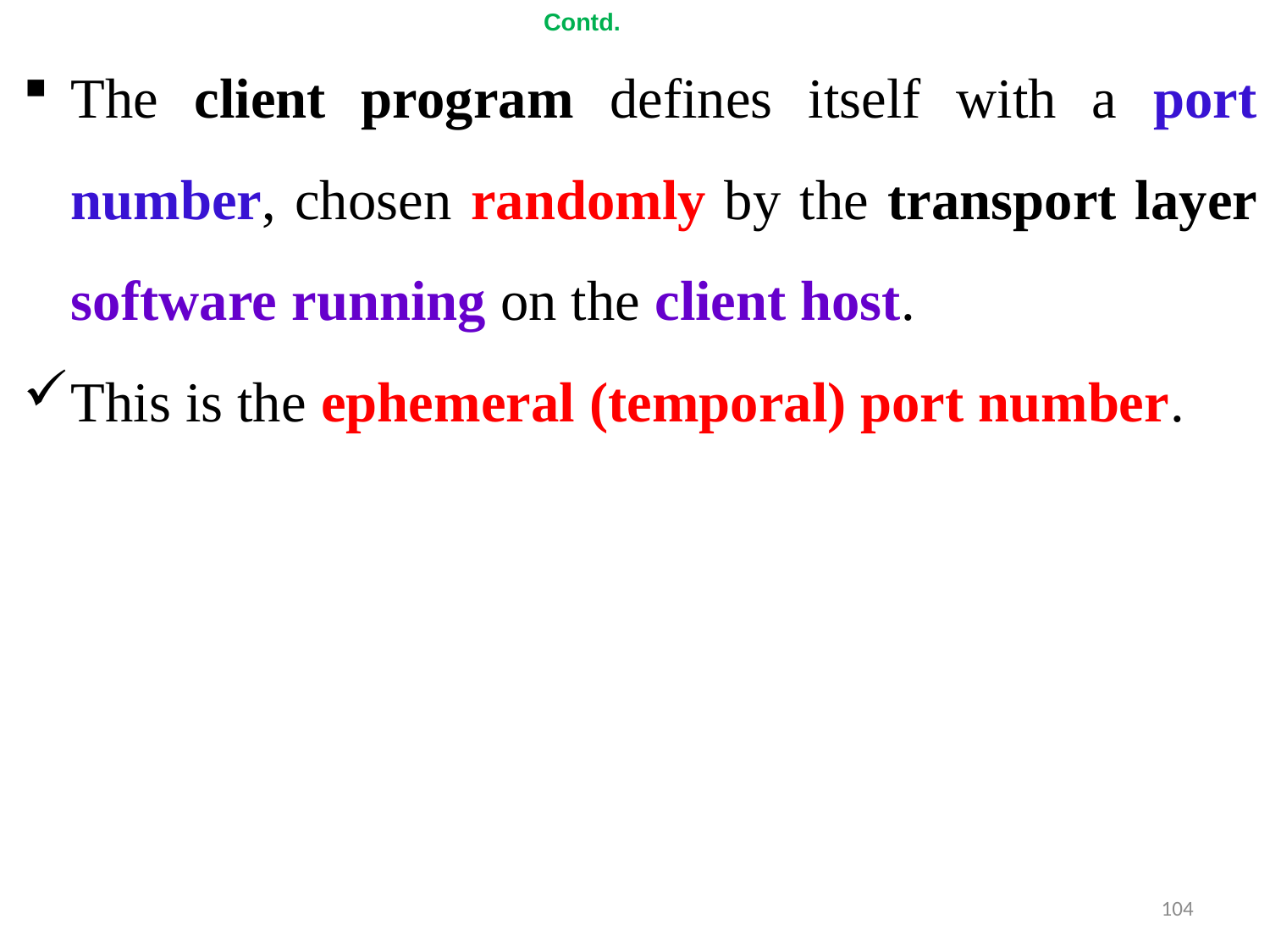

# Contd.
The client program defines itself with a port number, chosen randomly by the transport layer software running on the client host.
This is the ephemeral (temporal) port number.
104